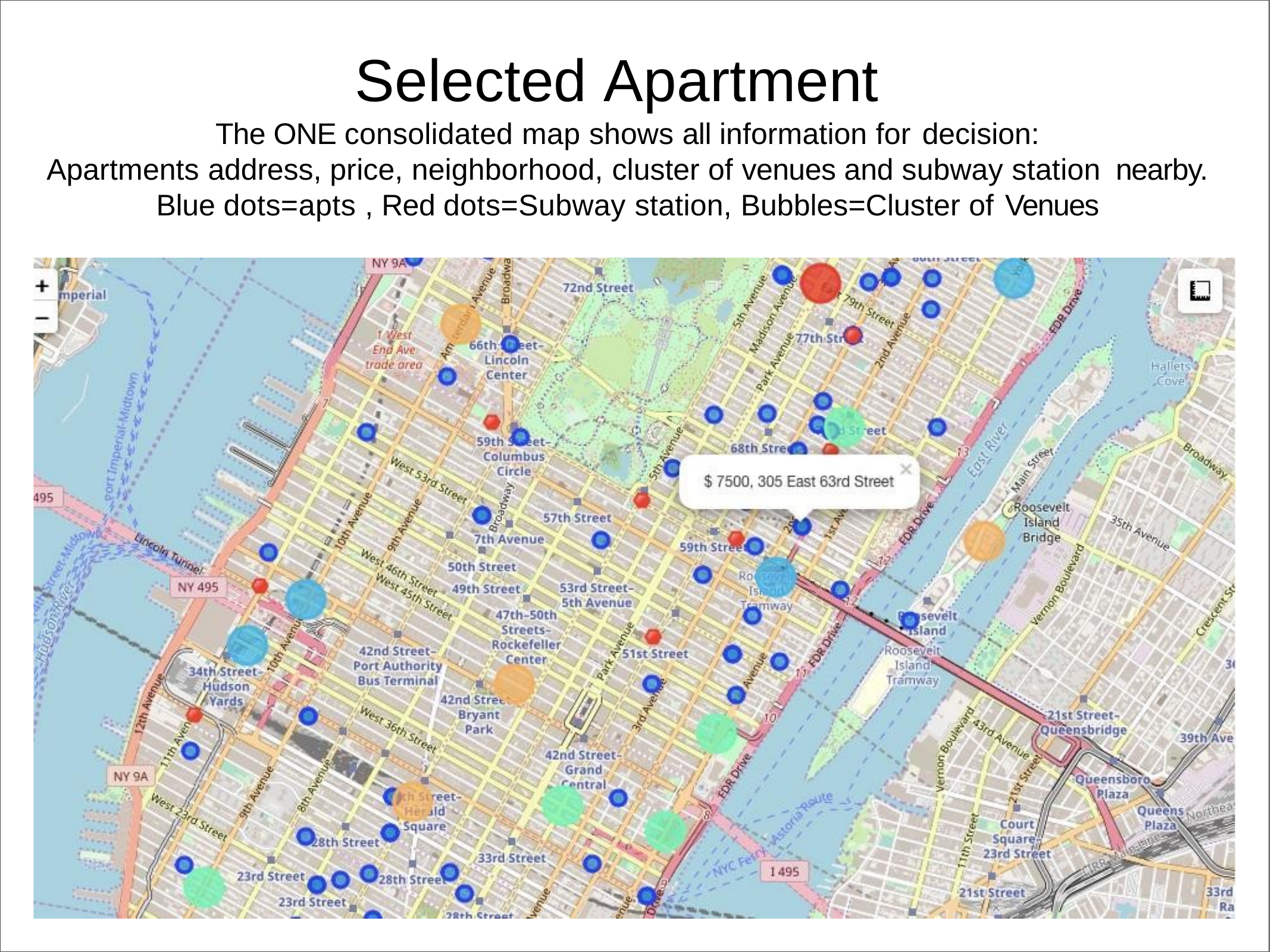

# Selected Apartment
The ONE consolidated map shows all information for decision:
Apartments address, price, neighborhood, cluster of venues and subway station nearby.
Blue dots=apts , Red dots=Subway station, Bubbles=Cluster of Venues